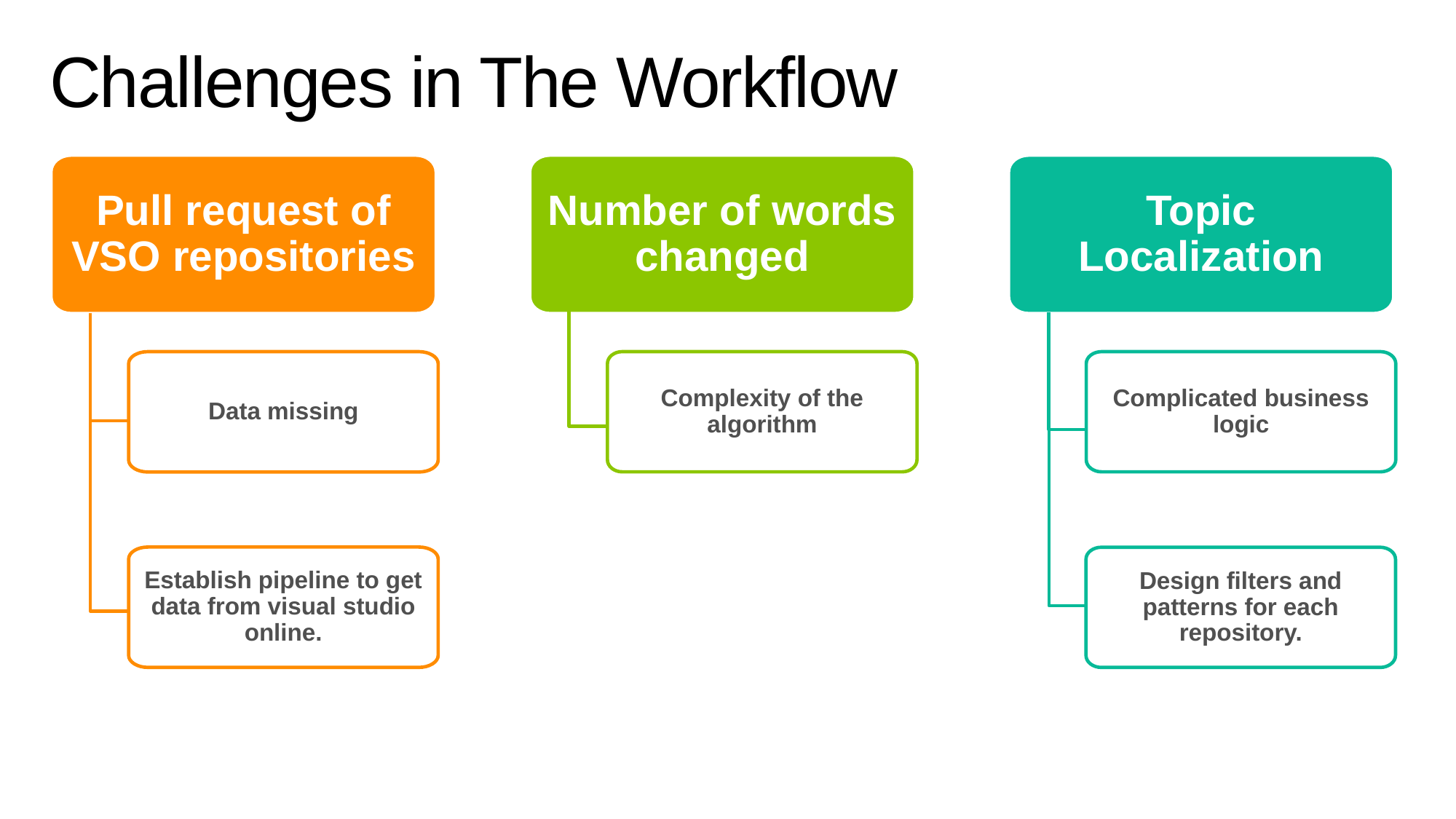

# Challenges in The Workflow
Pull request of VSO repositories
Number of words changed
Topic Localization

Data missing
Complexity of the algorithm
Complicated business logic
Establish pipeline to get data from visual studio online.
Design filters and patterns for each repository.